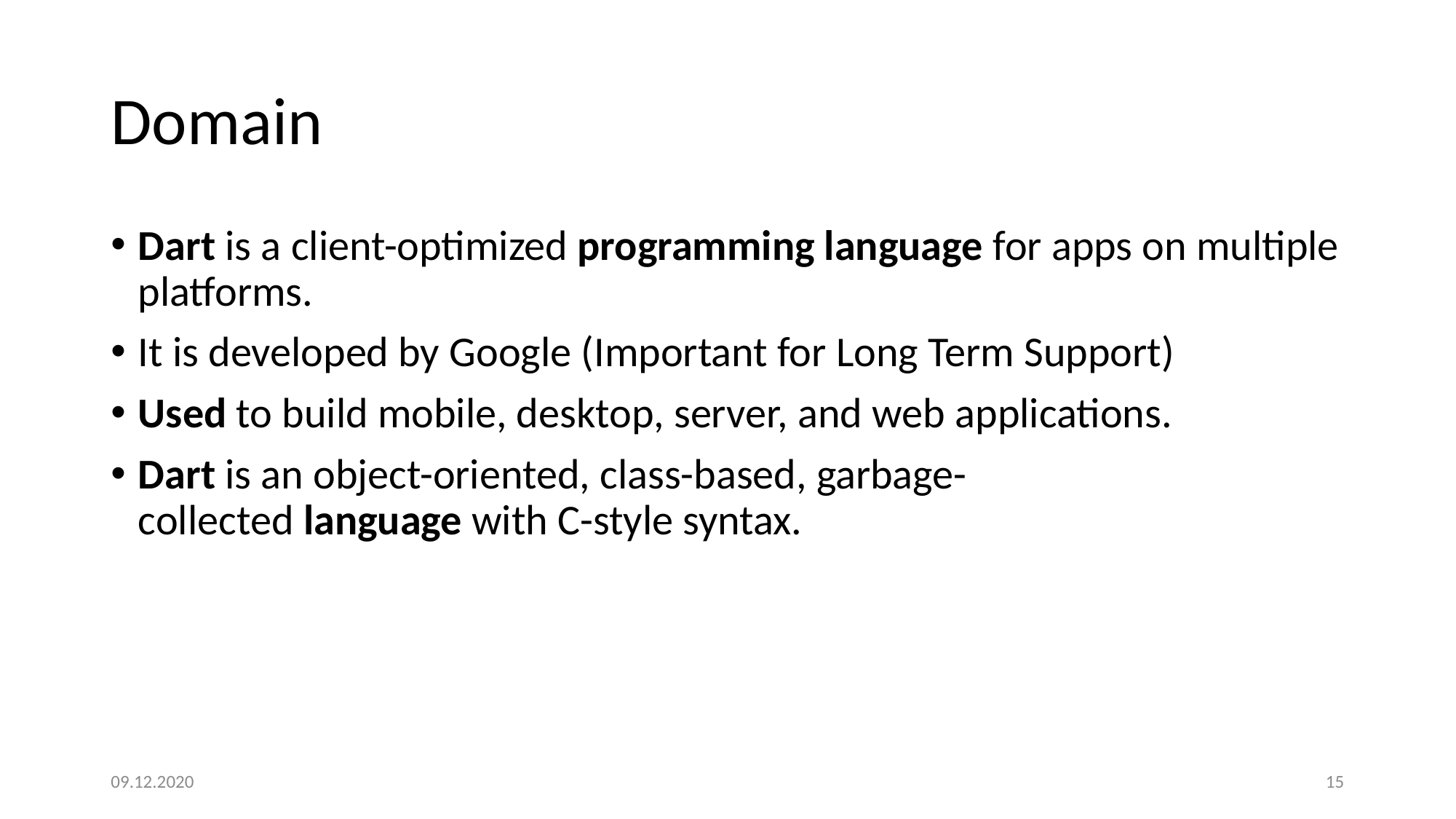

# Domain
Dart is a client-optimized programming language for apps on multiple platforms.
It is developed by Google (Important for Long Term Support)
Used to build mobile, desktop, server, and web applications.
Dart is an object-oriented, class-based, garbage-collected language with C-style syntax.
09.12.2020

15